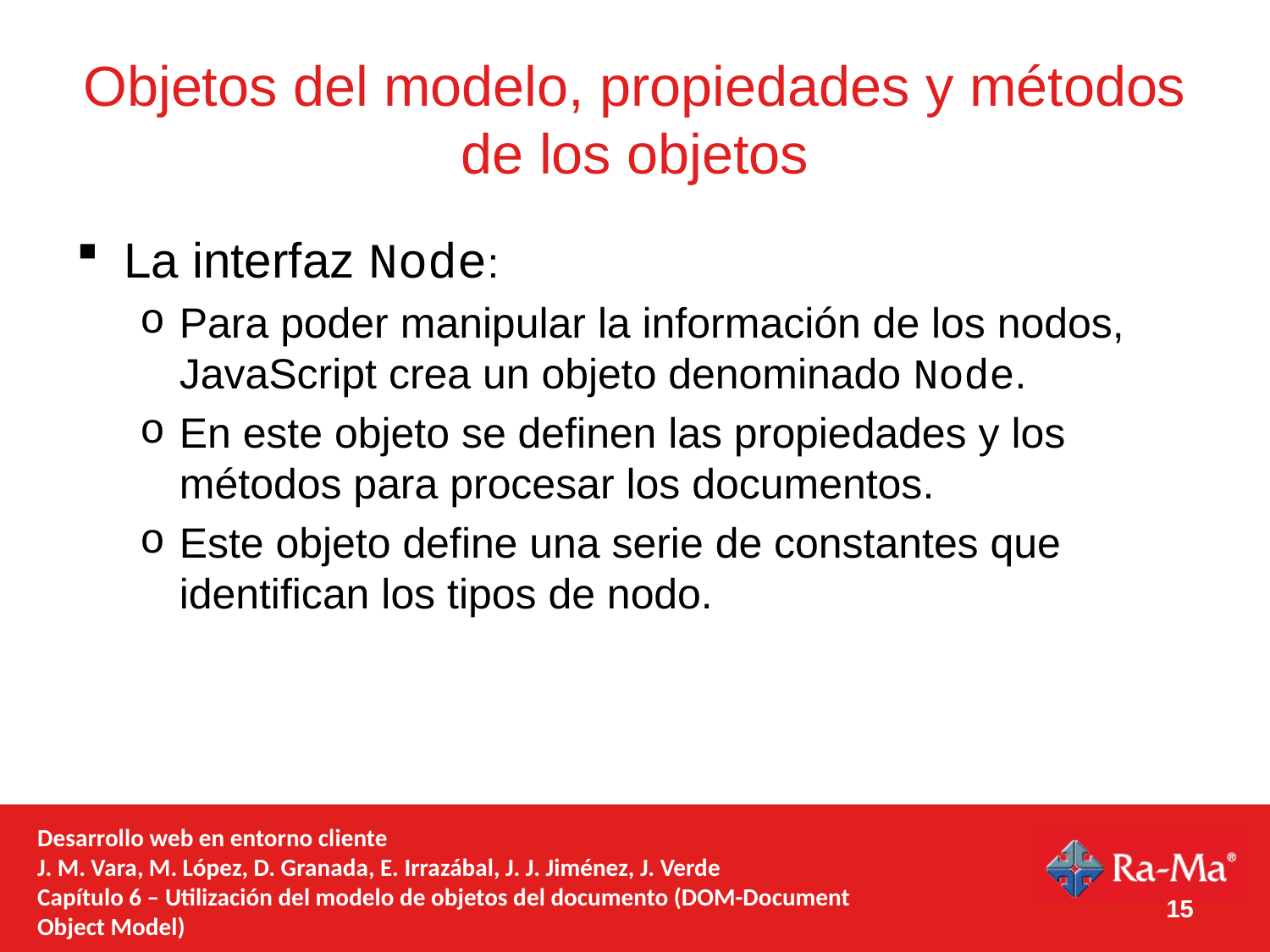

# Objetos del modelo, propiedades y métodos de los objetos
La interfaz Node:
Para poder manipular la información de los nodos, JavaScript crea un objeto denominado Node.
En este objeto se definen las propiedades y los métodos para procesar los documentos.
Este objeto define una serie de constantes que identifican los tipos de nodo.
Desarrollo web en entorno cliente
J. M. Vara, M. López, D. Granada, E. Irrazábal, J. J. Jiménez, J. Verde
Capítulo 6 – Utilización del modelo de objetos del documento (DOM-Document Object Model)
15